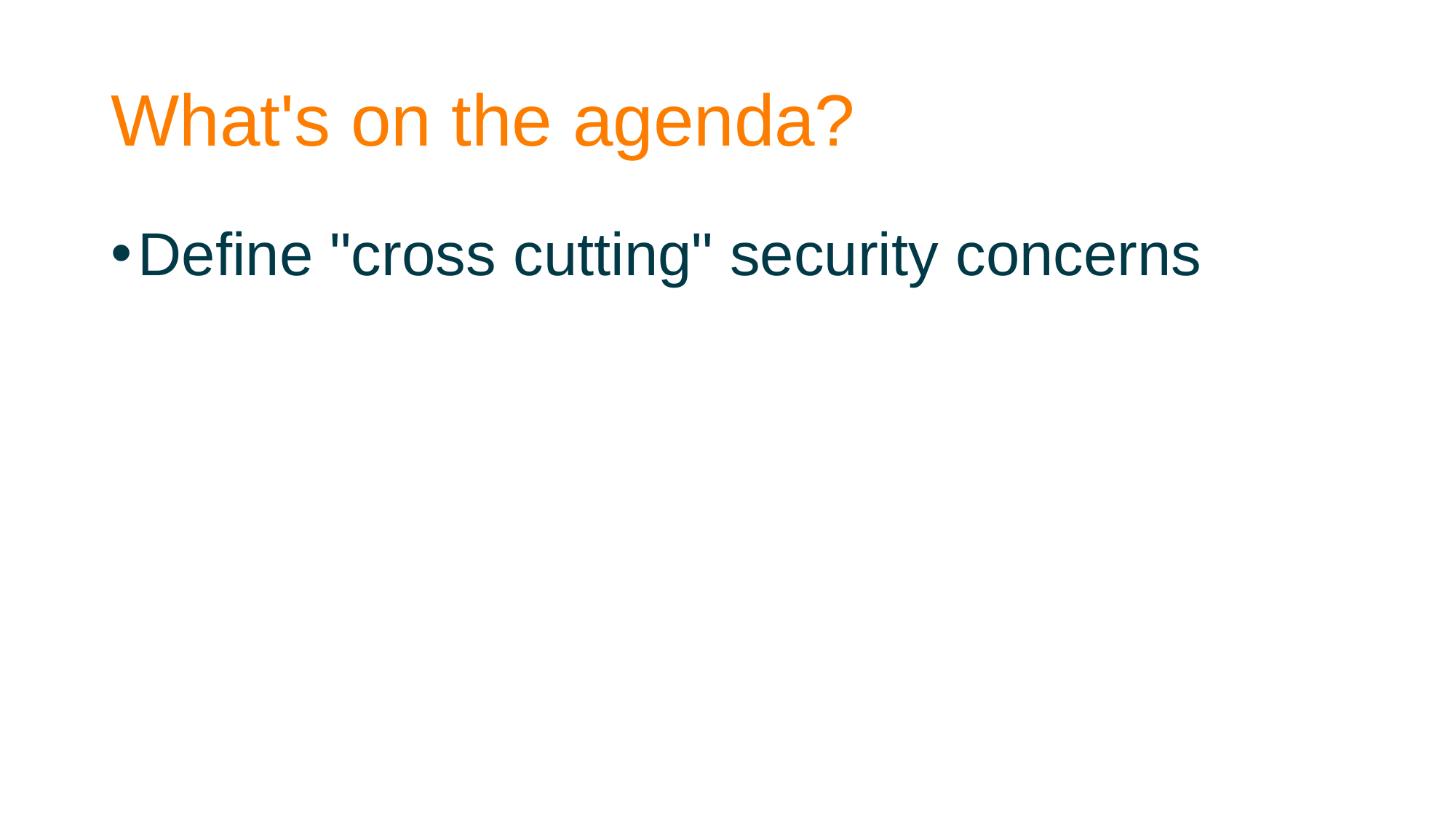

# What's on the agenda?
Define "cross cutting" security concerns